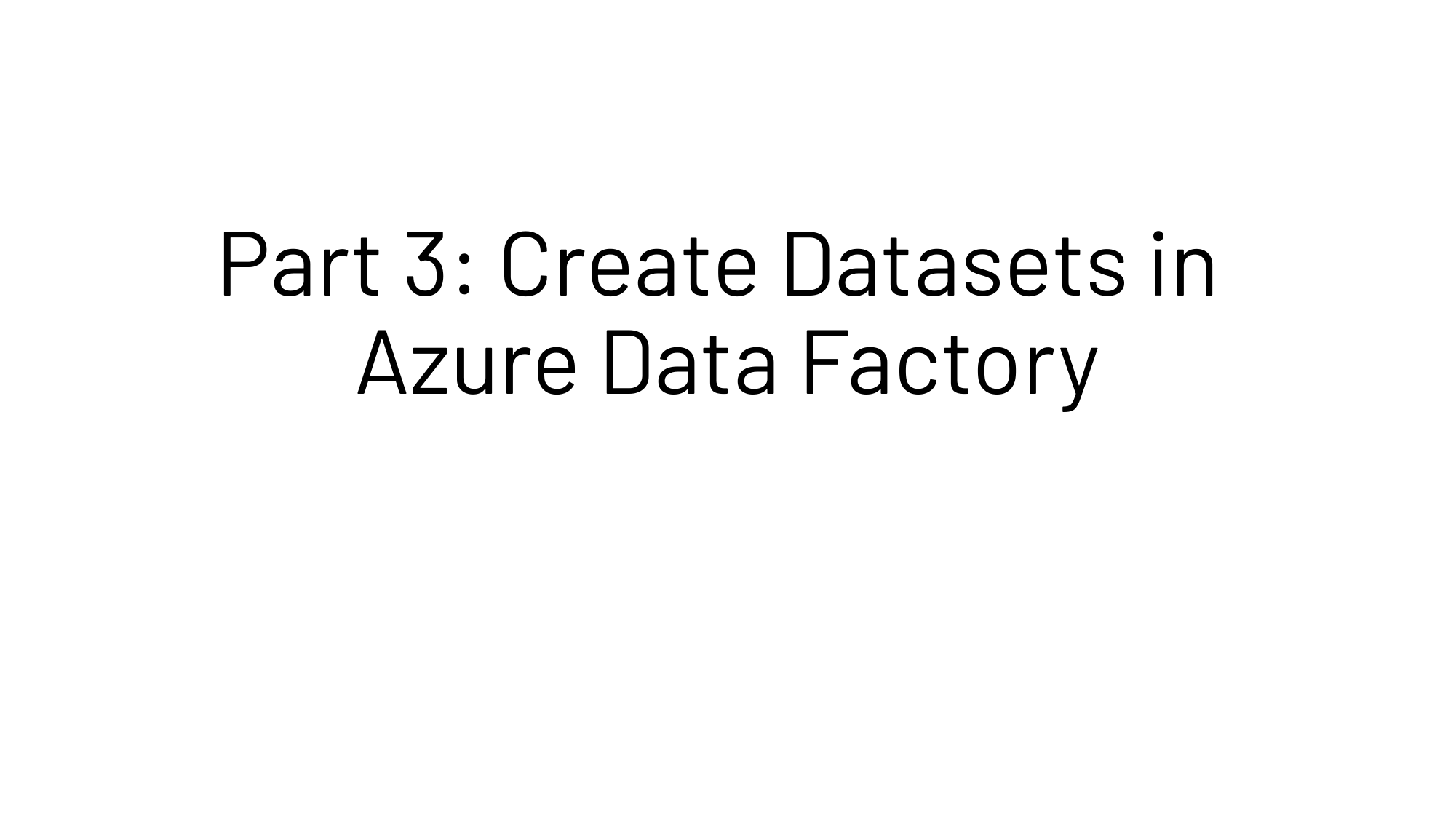

# Part 3: Create Datasets in  Azure Data Factory